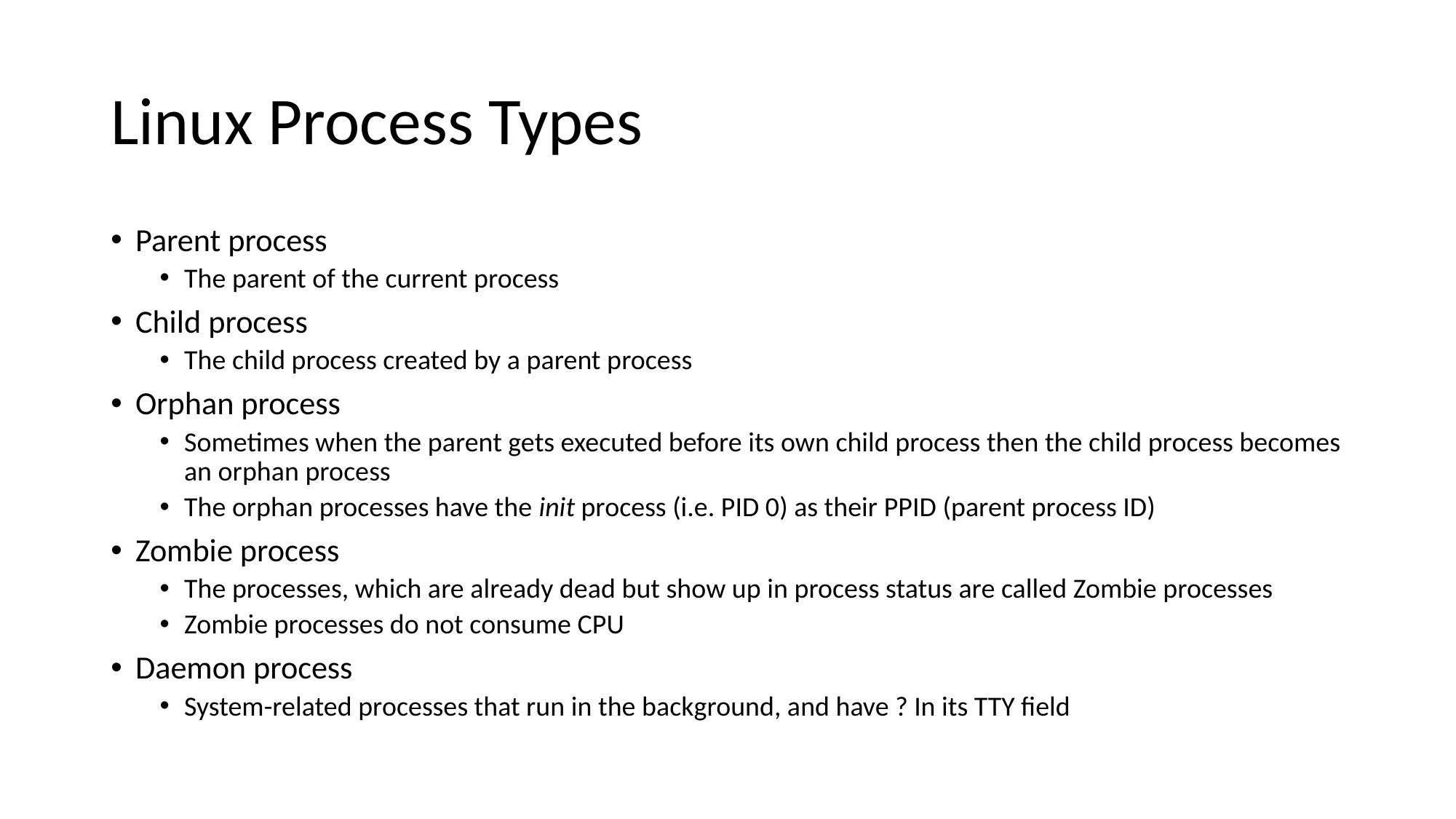

# Linux Process Types
Parent process
The parent of the current process
Child process
The child process created by a parent process
Orphan process
Sometimes when the parent gets executed before its own child process then the child process becomes an orphan process
The orphan processes have the init process (i.e. PID 0) as their PPID (parent process ID)
Zombie process
The processes, which are already dead but show up in process status are called Zombie processes
Zombie processes do not consume CPU
Daemon process
System-related processes that run in the background, and have ? In its TTY field